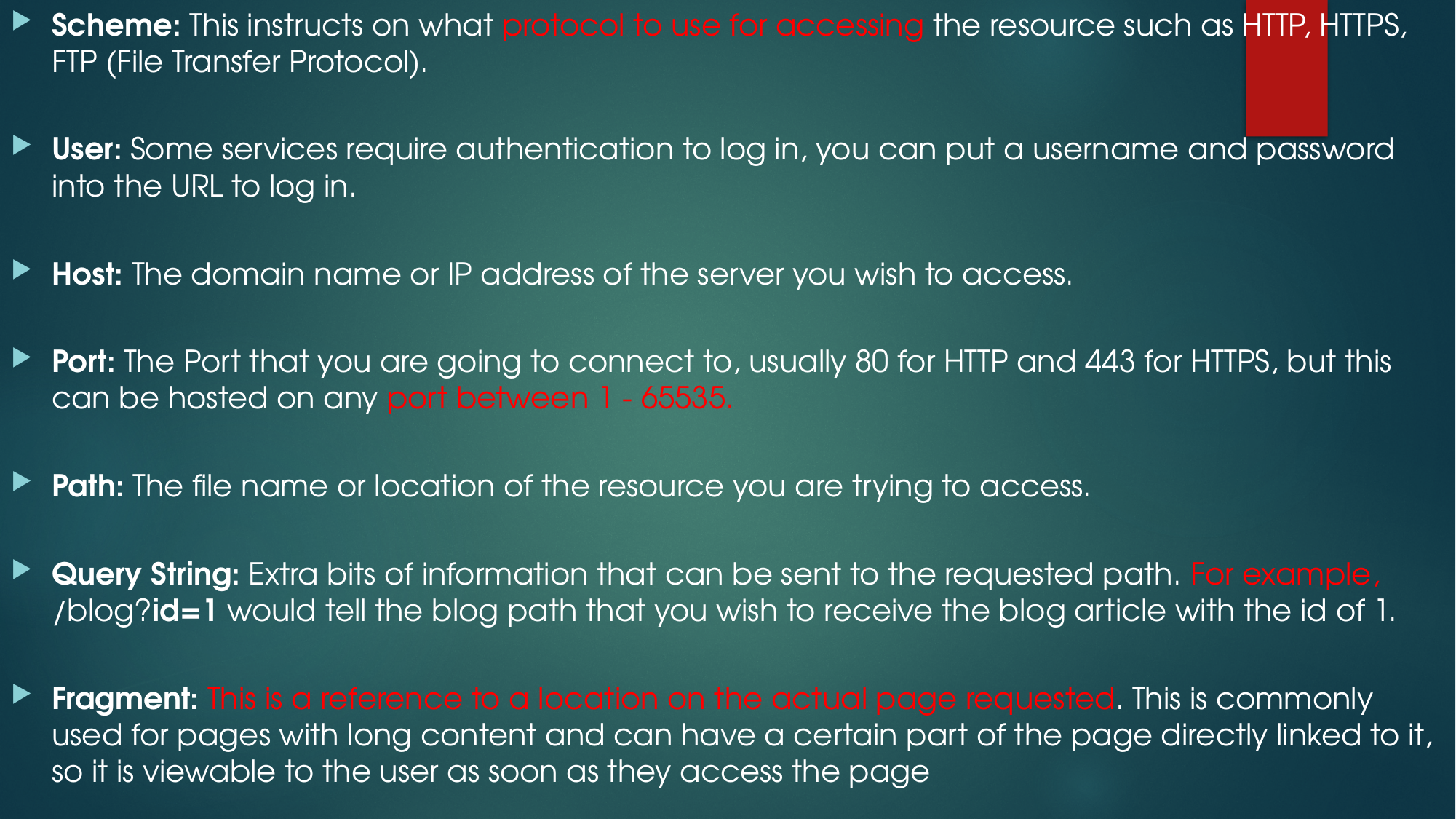

Scheme: This instructs on what protocol to use for accessing the resource such as HTTP, HTTPS, FTP (File Transfer Protocol).
User: Some services require authentication to log in, you can put a username and password into the URL to log in.
Host: The domain name or IP address of the server you wish to access.
Port: The Port that you are going to connect to, usually 80 for HTTP and 443 for HTTPS, but this can be hosted on any port between 1 - 65535.
Path: The file name or location of the resource you are trying to access.
Query String: Extra bits of information that can be sent to the requested path. For example, /blog?id=1 would tell the blog path that you wish to receive the blog article with the id of 1.
Fragment: This is a reference to a location on the actual page requested. This is commonly used for pages with long content and can have a certain part of the page directly linked to it, so it is viewable to the user as soon as they access the page